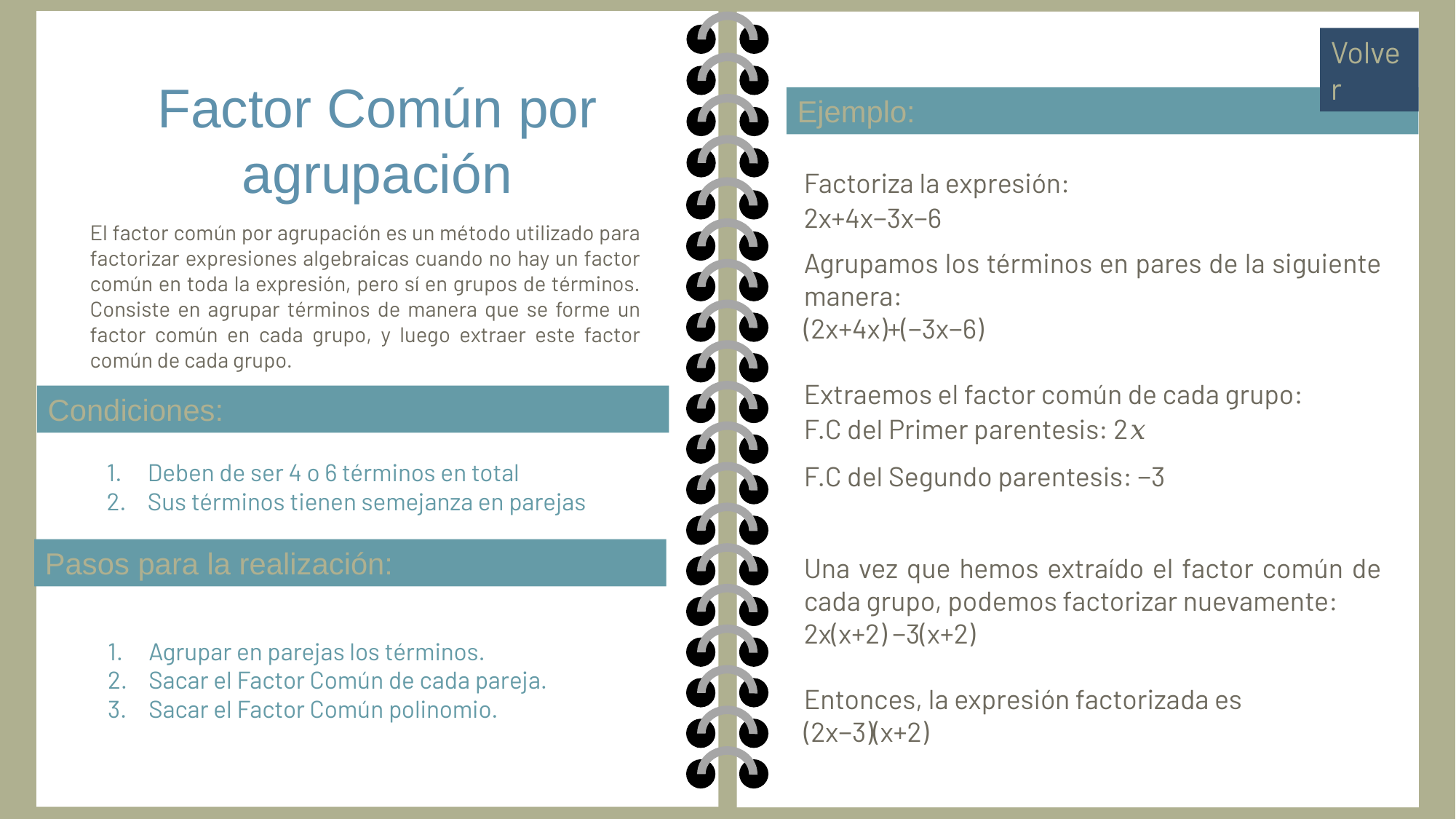

Volver

Factor Común por agrupación
Ejemplo:

Factoriza la expresión:
2x+4x−3x−6
Agrupamos los términos en pares de la siguiente manera:
(2x+4x)+(−3x−6)

Extraemos el factor común de cada grupo:
F.C del Primer parentesis: 2𝑥
F.C del Segundo parentesis: −3

Una vez que hemos extraído el factor común de cada grupo, podemos factorizar nuevamente:
2x(x+2) −3(x+2)

Entonces, la expresión factorizada es
(2x−3)(x+2)

El factor común por agrupación es un método utilizado para factorizar expresiones algebraicas cuando no hay un factor común en toda la expresión, pero sí en grupos de términos. Consiste en agrupar términos de manera que se forme un factor común en cada grupo, y luego extraer este factor común de cada grupo.

Condiciones:

Deben de ser 4 o 6 términos en total
Sus términos tienen semejanza en parejas

Pasos para la realización:

Agrupar en parejas los términos.
Sacar el Factor Común de cada pareja.
Sacar el Factor Común polinomio.